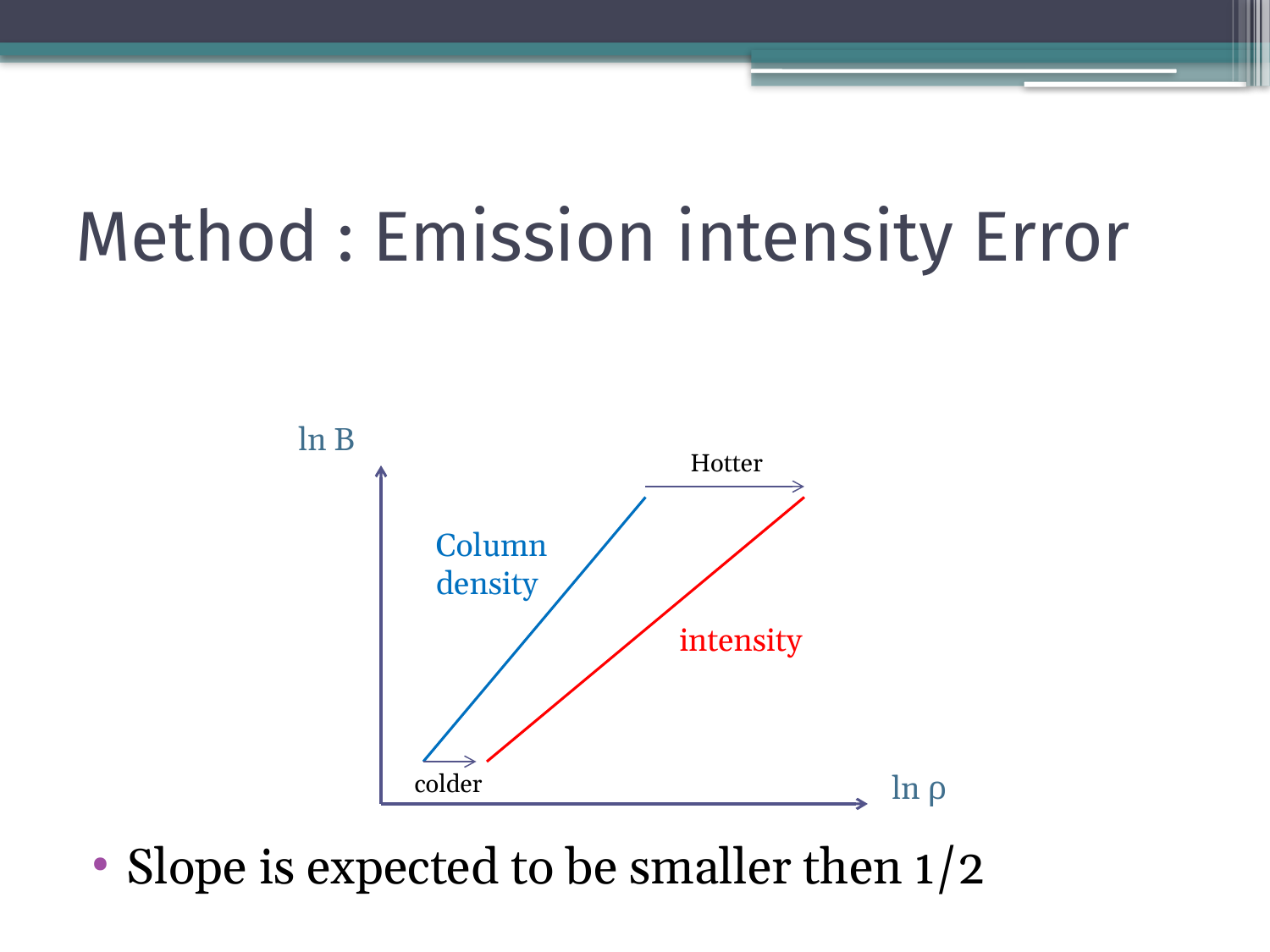

# Method : Emission intensity Error

Slope is expected to be smaller then 1/2
ln B
Hotter
Column
density
intensity
colder
ln ρ